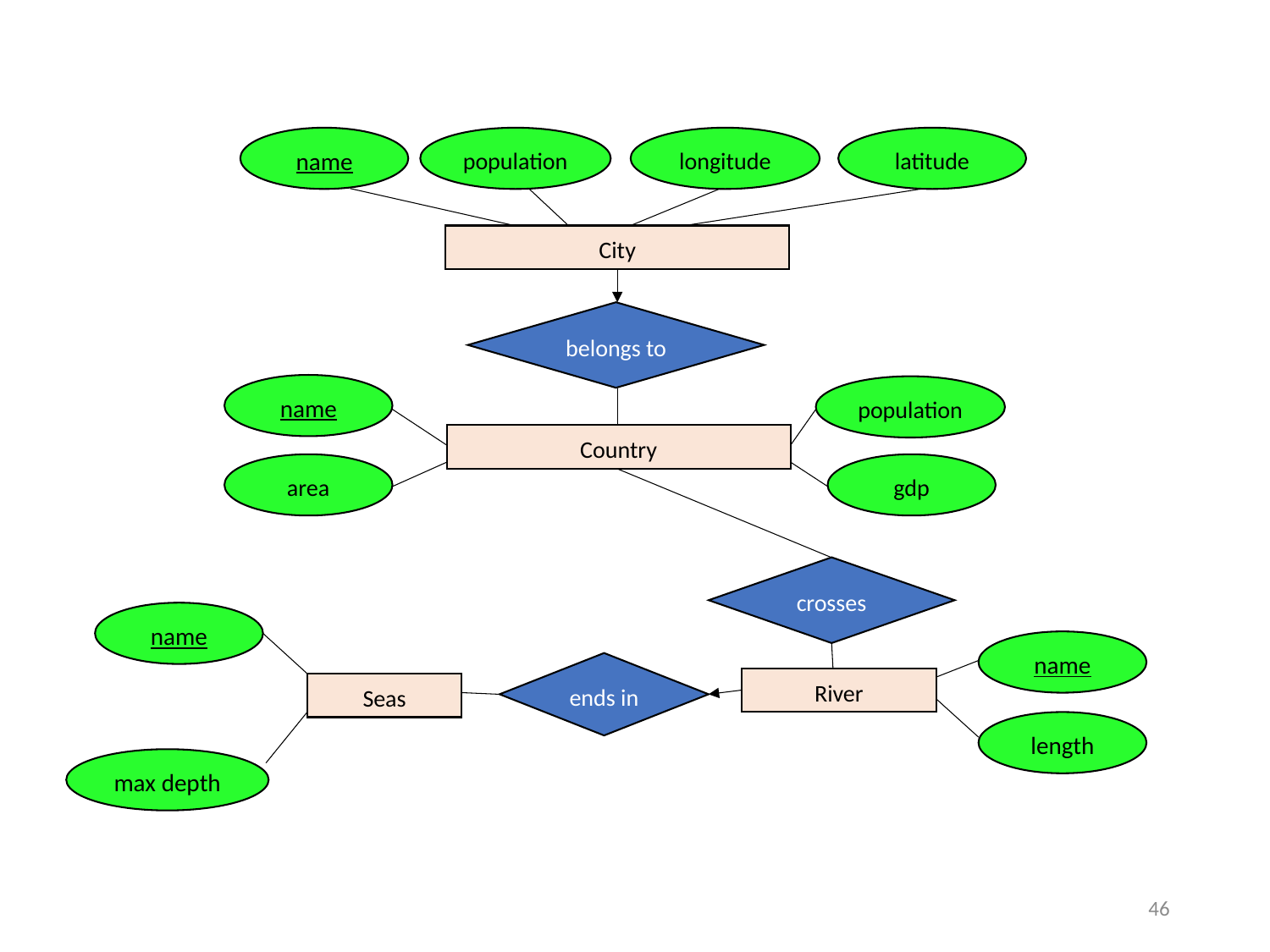

name
population
longitude
latitude
City
belongs to
name
population
Country
area
gdp
crosses
name
name
ends in
River
Seas
length
max depth
46